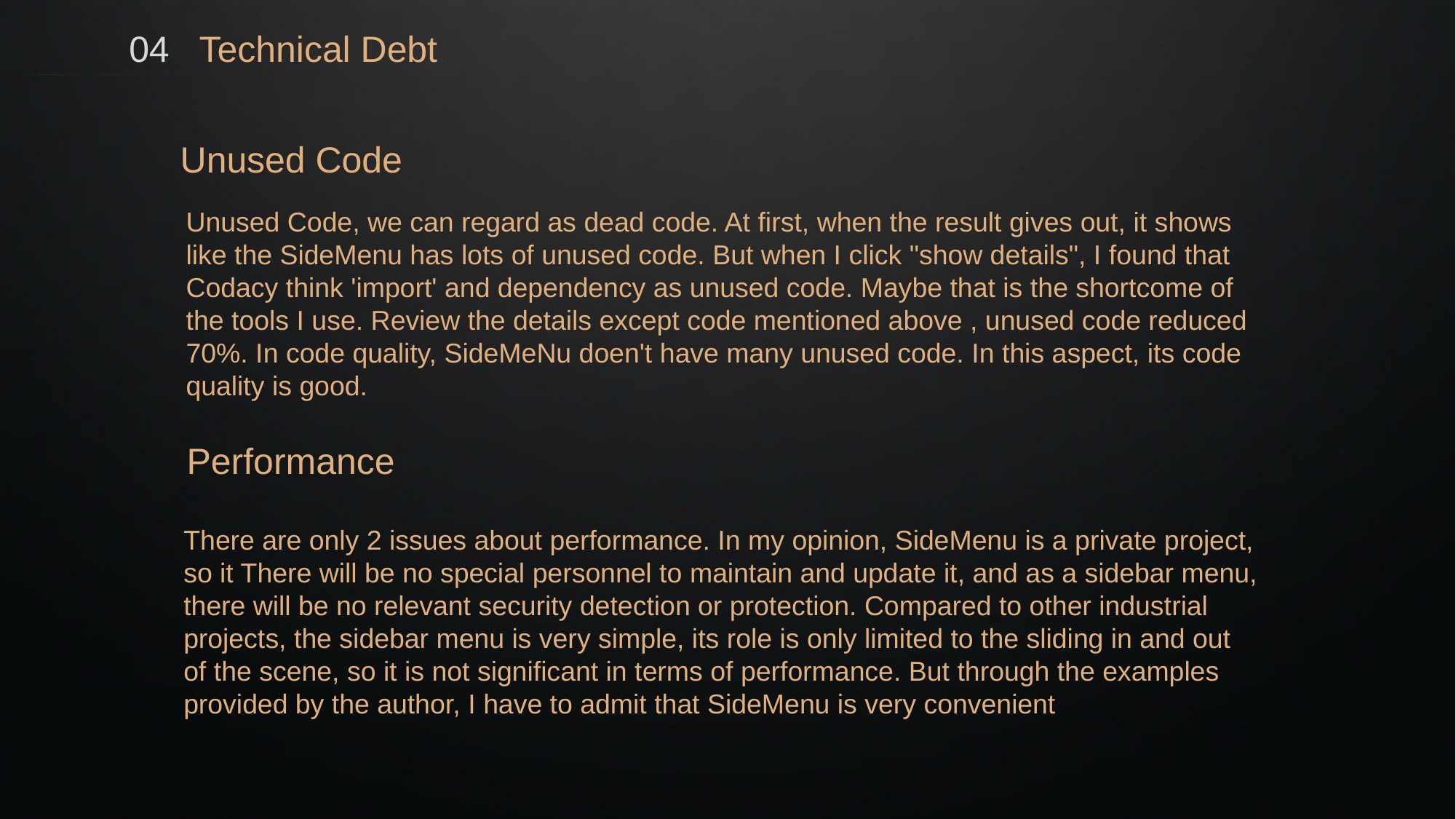

04   Technical Debt
Unused Code
Unused Code, we can regard as dead code. At first, when the result gives out, it shows like the SideMenu has lots of unused code. But when I click "show details", I found that Codacy think 'import' and dependency as unused code. Maybe that is the shortcome of the tools I use. Review the details except code mentioned above , unused code reduced 70%. In code quality, SideMeNu doen't have many unused code. In this aspect, its code quality is good.
Performance
There are only 2 issues about performance. In my opinion, SideMenu is a private project, so it There will be no special personnel to maintain and update it, and as a sidebar menu, there will be no relevant security detection or protection. Compared to other industrial projects, the sidebar menu is very simple, its role is only limited to the sliding in and out of the scene, so it is not significant in terms of performance. But through the examples provided by the author, I have to admit that SideMenu is very convenient